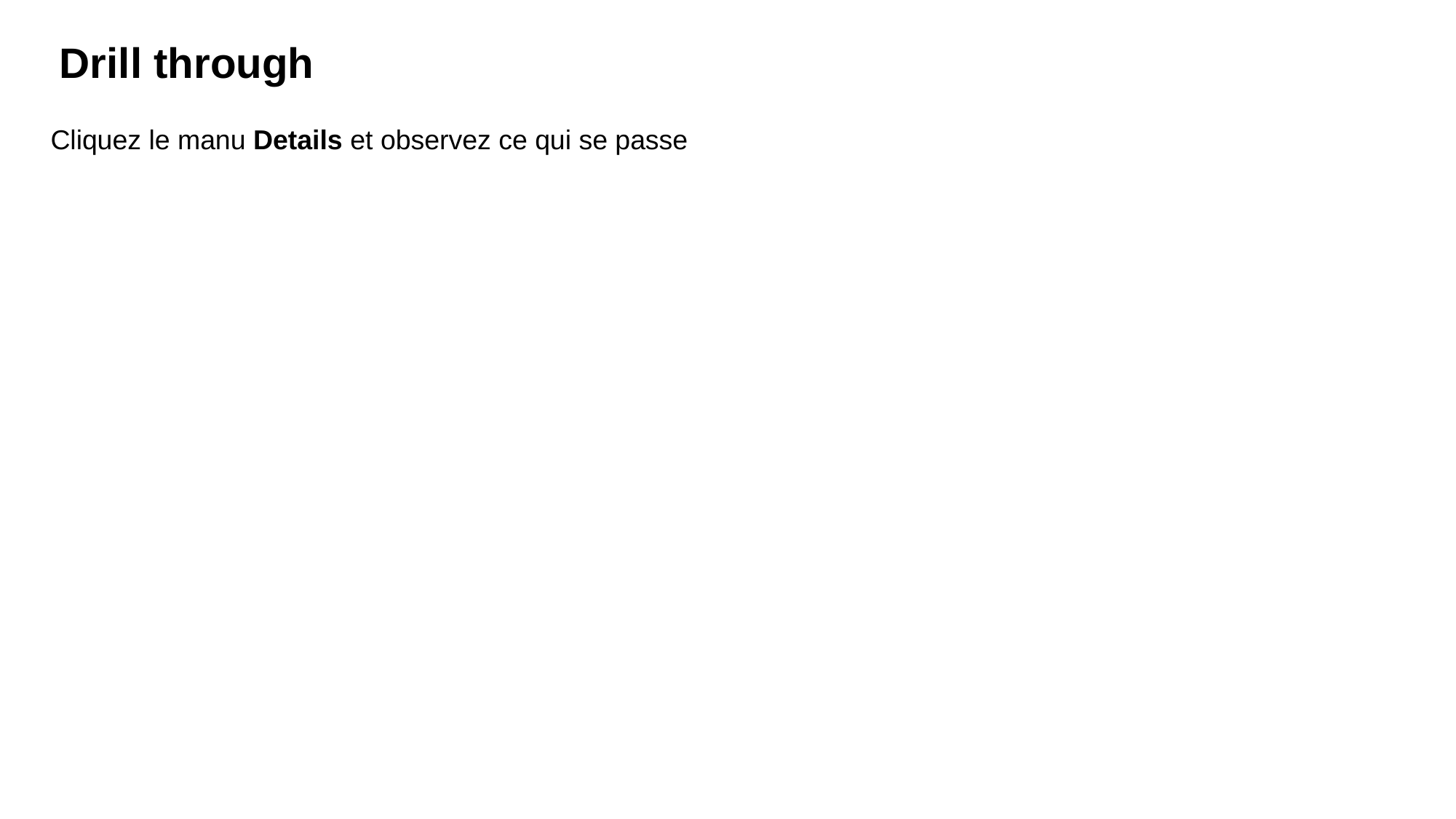

Drill through
Cliquez le manu Details et observez ce qui se passe